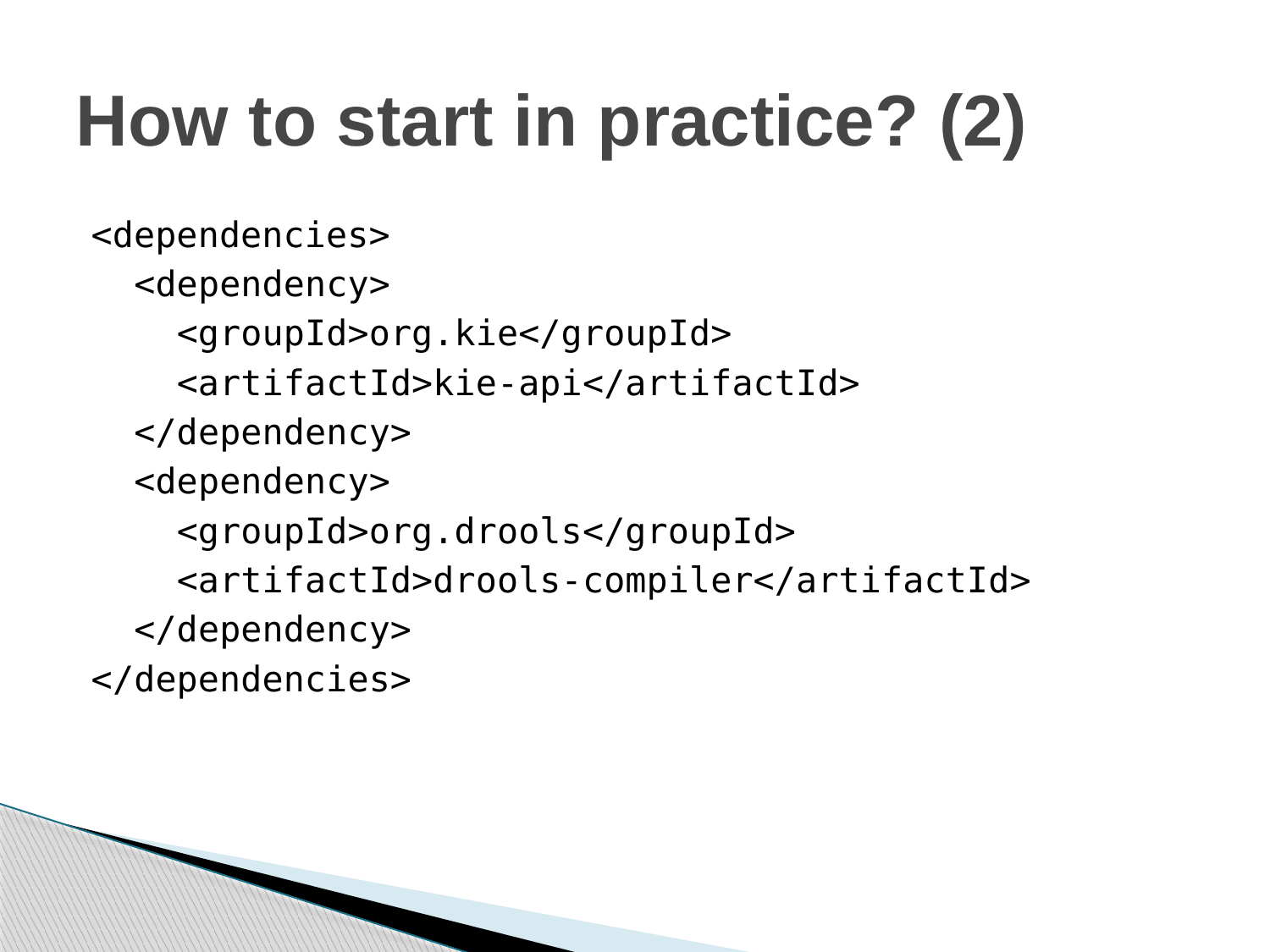

# How to start in practice? (2)
<dependencies>
  <dependency>
    <groupId>org.kie</groupId>
    <artifactId>kie-api</artifactId>
  </dependency>
  <dependency>
    <groupId>org.drools</groupId>
    <artifactId>drools-compiler</artifactId>
  </dependency>
</dependencies>